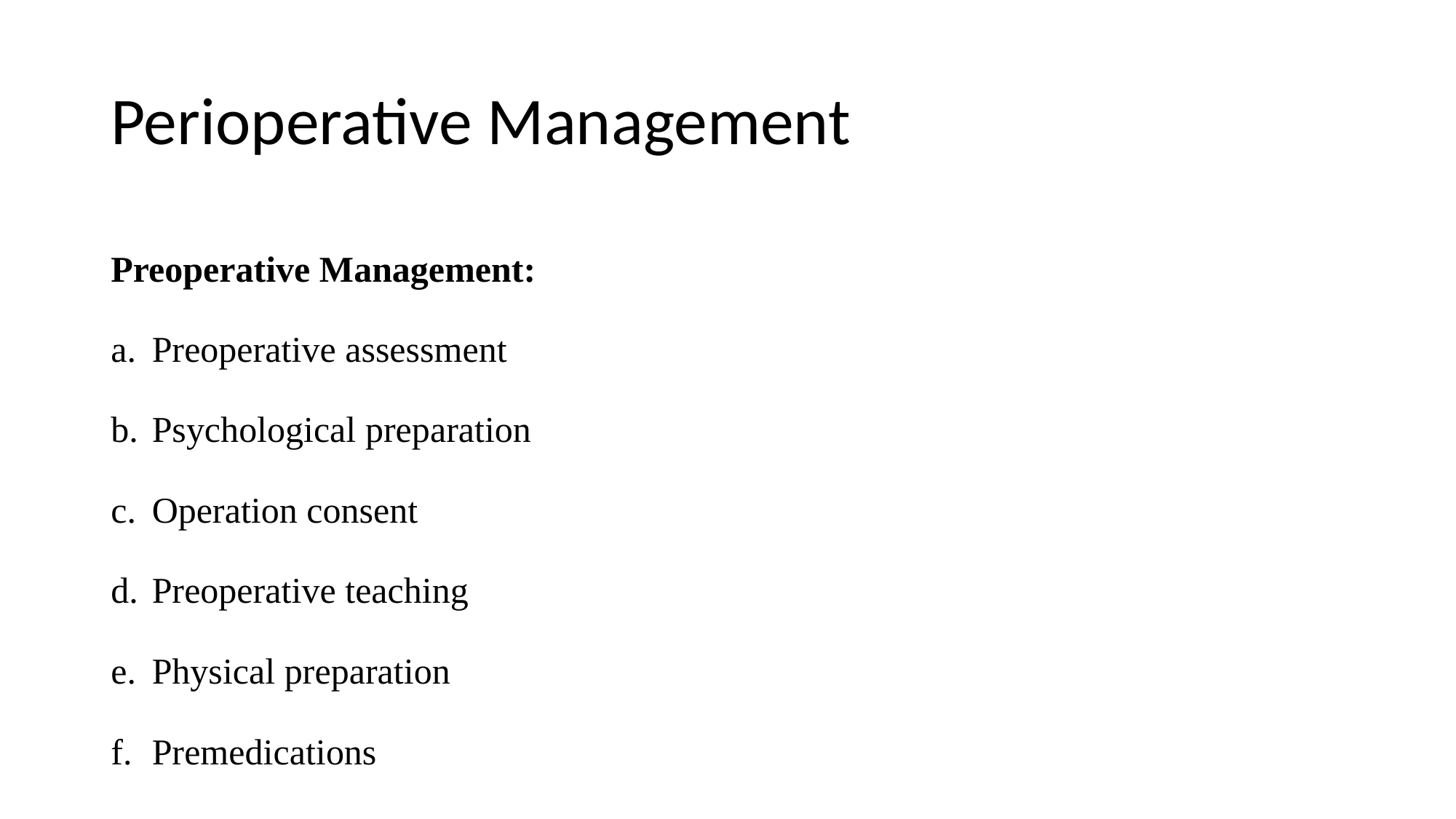

# Perioperative Management
Preoperative Management:
Preoperative assessment
Psychological preparation
Operation consent
Preoperative teaching
Physical preparation
Premedications